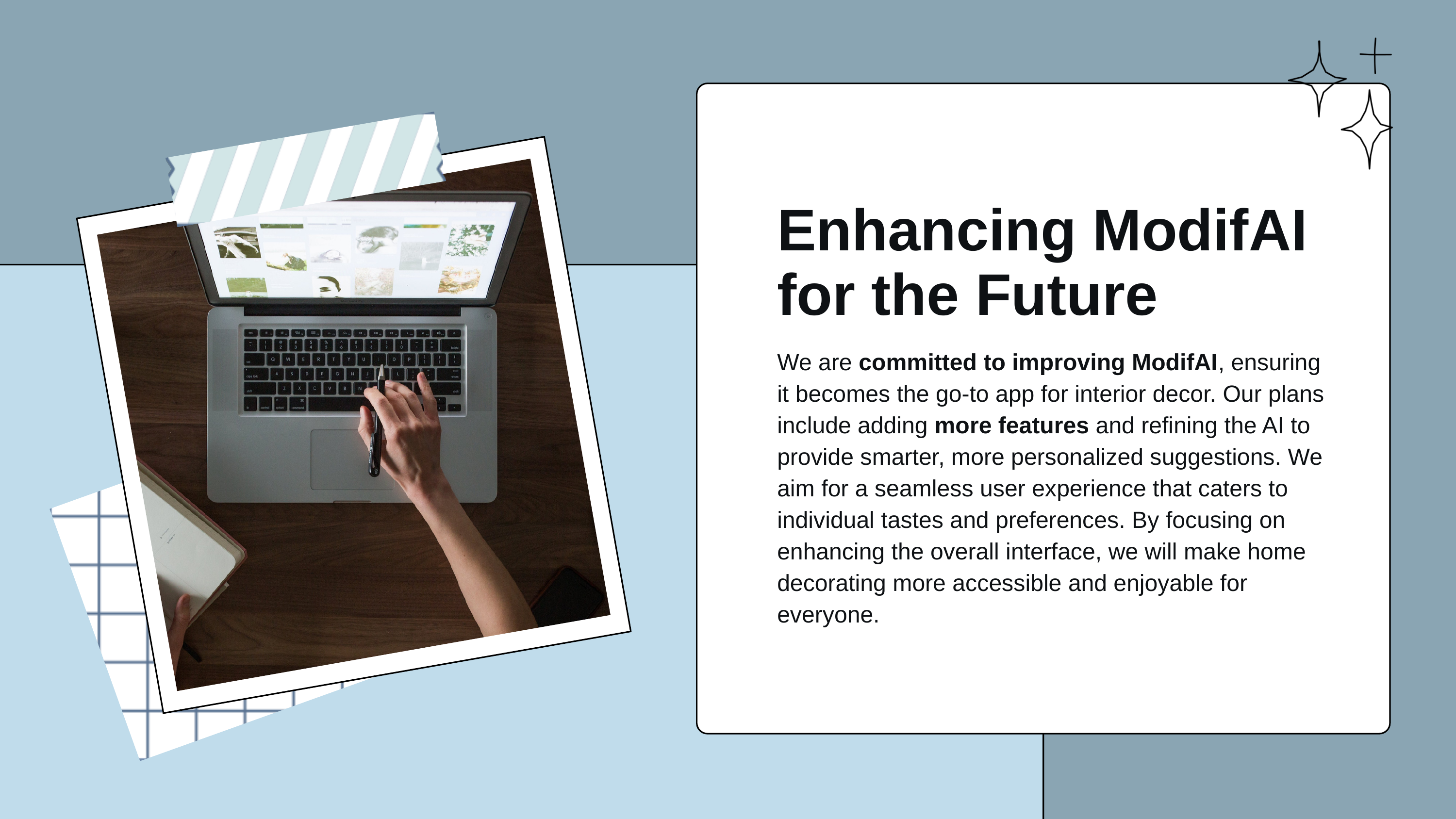

Enhancing ModifAI for the Future
We are committed to improving ModifAI, ensuring it becomes the go-to app for interior decor. Our plans include adding more features and refining the AI to provide smarter, more personalized suggestions. We aim for a seamless user experience that caters to individual tastes and preferences. By focusing on enhancing the overall interface, we will make home decorating more accessible and enjoyable for everyone.